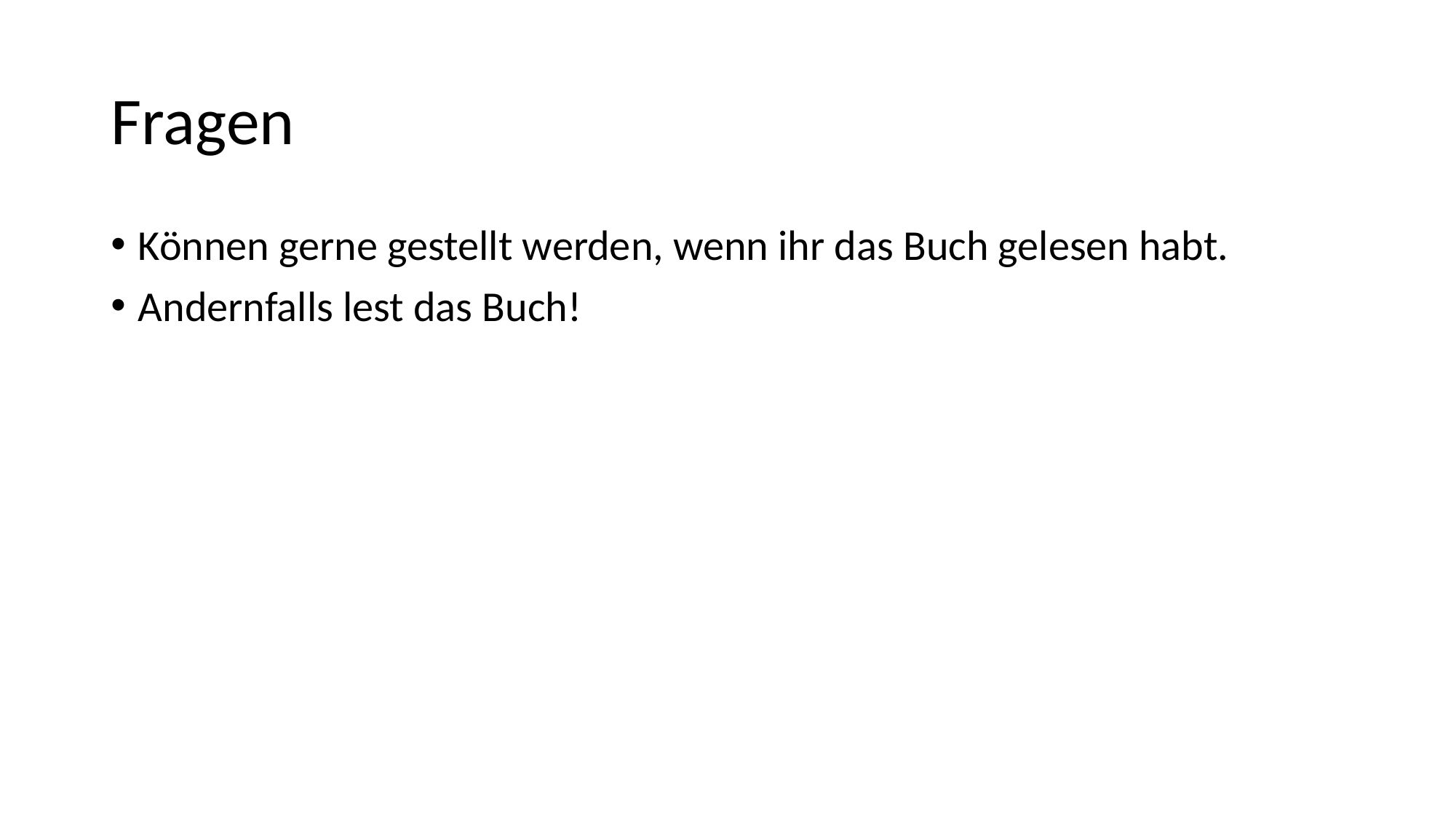

# Fragen
Können gerne gestellt werden, wenn ihr das Buch gelesen habt.
Andernfalls lest das Buch!